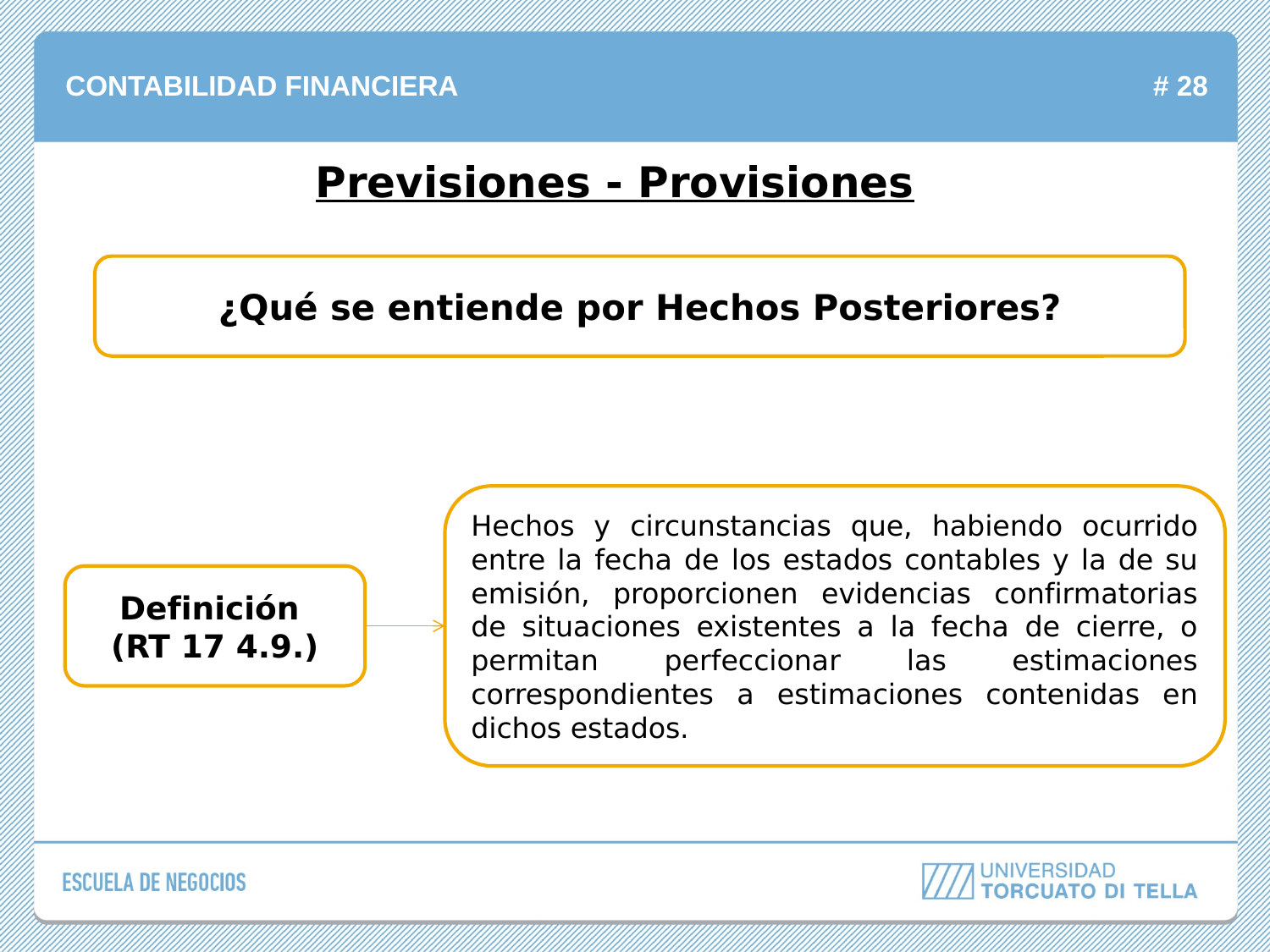

Previsiones - Provisiones
¿Qué se entiende por Hechos Posteriores?
Hechos y circunstancias que, habiendo ocurrido entre la fecha de los estados contables y la de su emisión, proporcionen evidencias confirmatorias de situaciones existentes a la fecha de cierre, o permitan perfeccionar las estimaciones correspondientes a estimaciones contenidas en dichos estados.
Definición
(RT 17 4.9.)